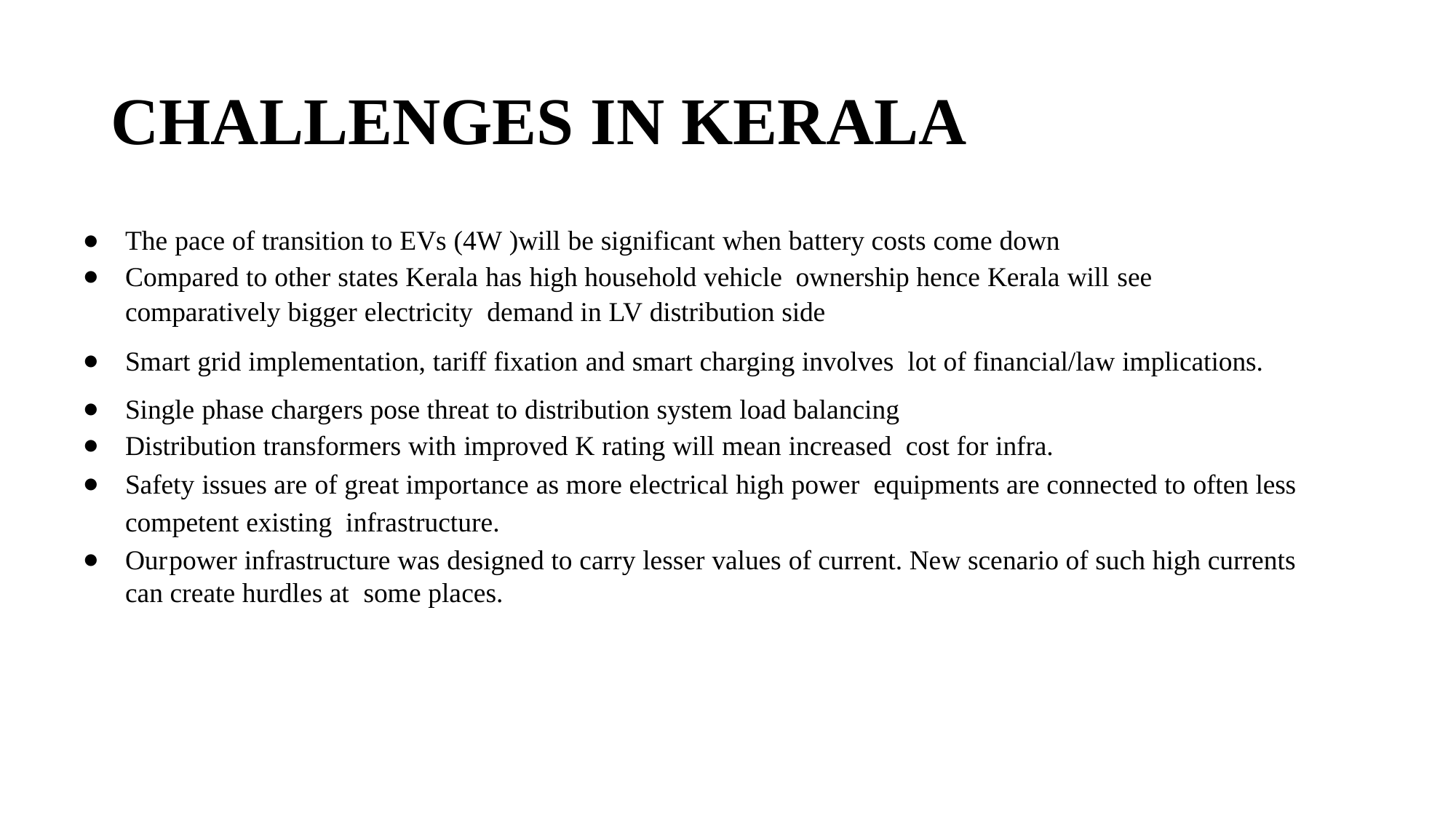

# CHALLENGES IN KERALA
The pace of transition to EVs (4W )will be significant when battery costs come down
Compared to other states Kerala has high household vehicle  ownership hence Kerala will see comparatively bigger electricity  demand in LV distribution side
Smart grid implementation, tariff fixation and smart charging involves  lot of financial/law implications.
Single phase chargers pose threat to distribution system load balancing
Distribution transformers with improved K rating will mean increased  cost for infra.
Safety issues are of great importance as more electrical high power  equipments are connected to often less competent existing  infrastructure.
Our	power infrastructure was designed to carry lesser values of current. New scenario of such high currents can create hurdles at  some places.